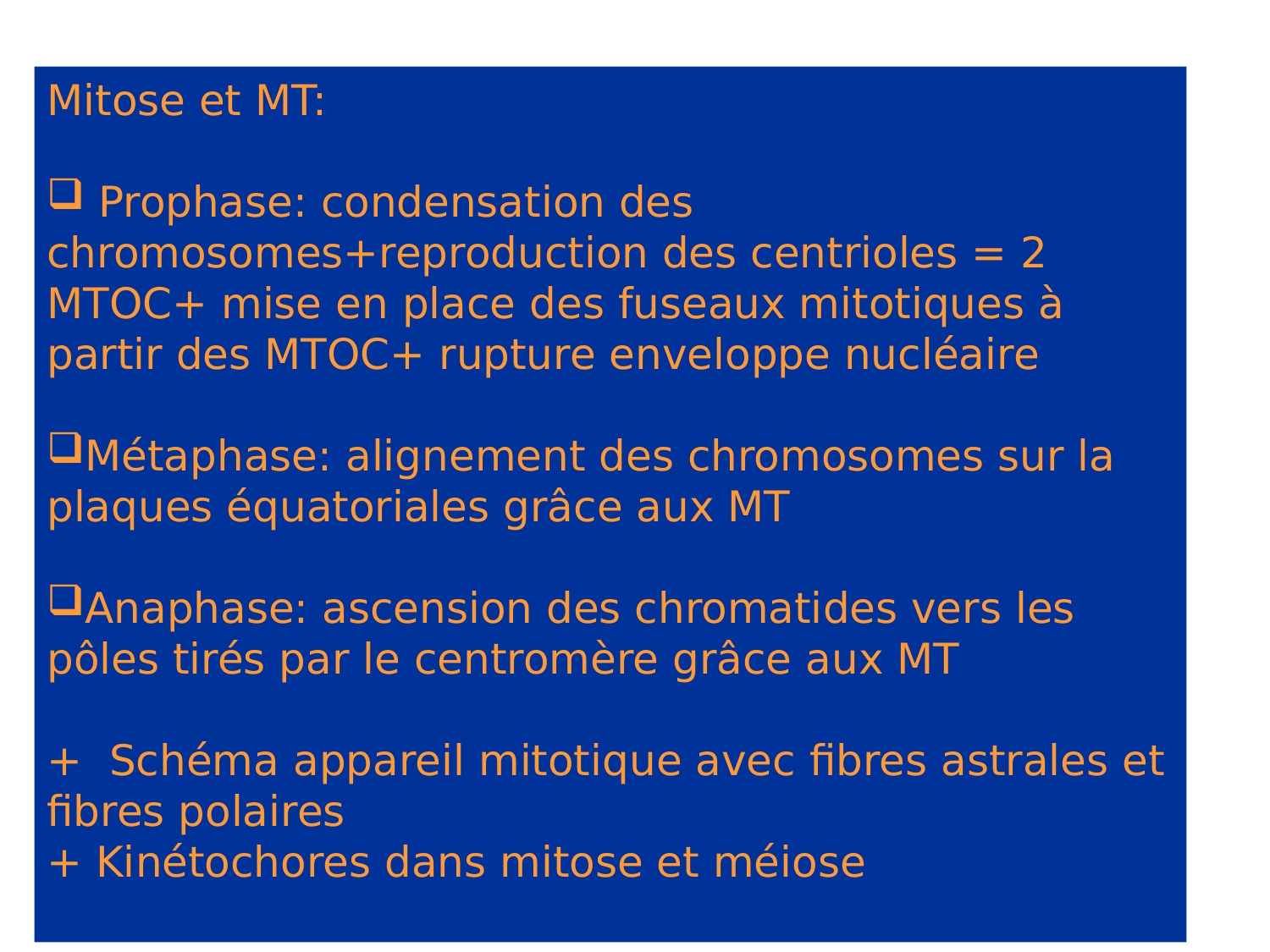

Mitose et MT:

 Prophase: condensation des chromosomes+reproduction des centrioles = 2 MTOC+ mise en place des fuseaux mitotiques à partir des MTOC+ rupture enveloppe nucléaire

Métaphase: alignement des chromosomes sur la plaques équatoriales grâce aux MT

Anaphase: ascension des chromatides vers les pôles tirés par le centromère grâce aux MT

+  Schéma appareil mitotique avec fibres astrales et fibres polaires
+ Kinétochores dans mitose et méiose